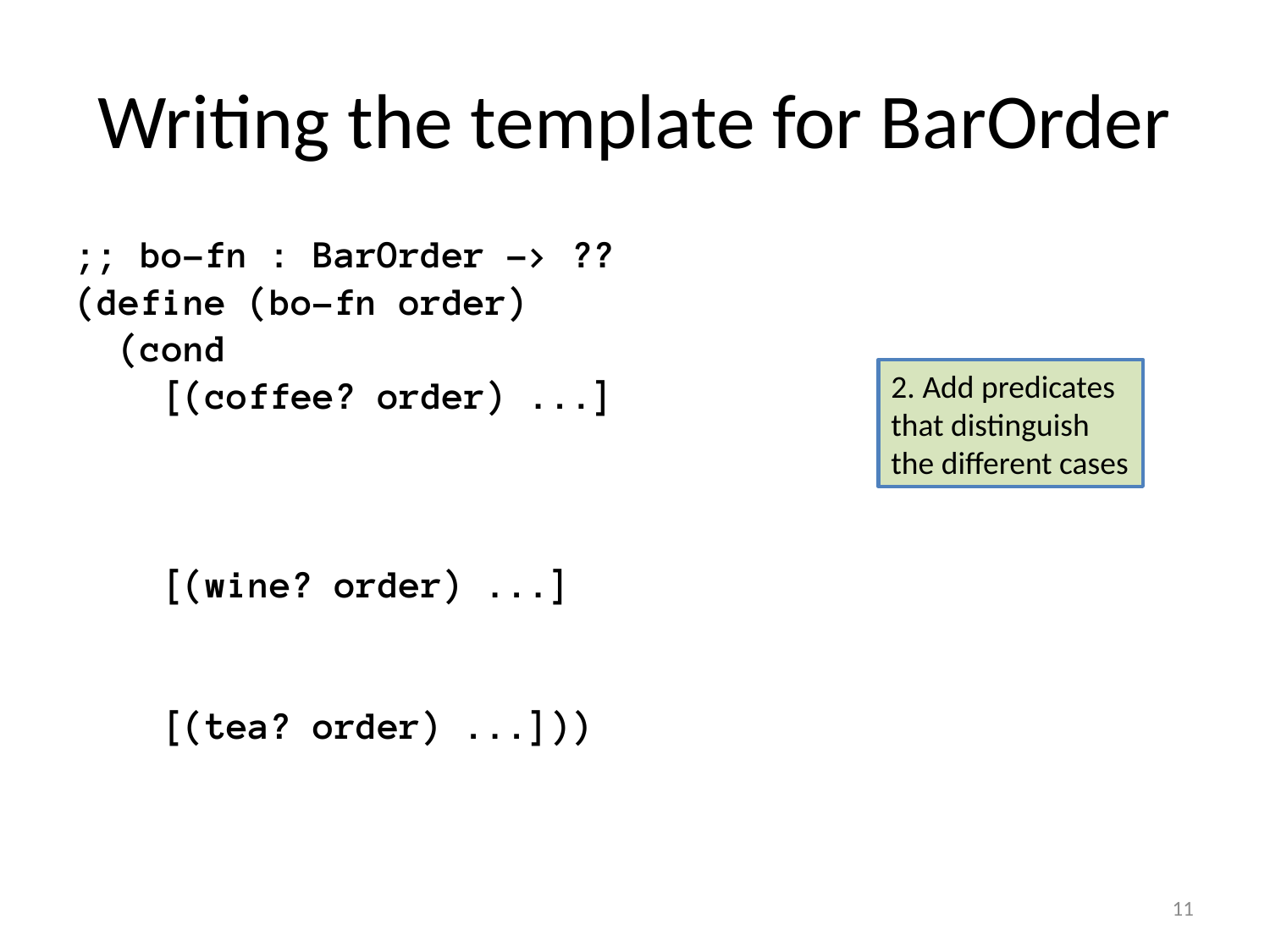

# Writing the template for BarOrder
;; bo-fn : BarOrder -> ??
(define (bo-fn order)
  (cond
    [(coffee? order) ...]
                      (coffee-size order)
                      (coffee-type order)
                      (coffee-milk? order))]
    [(wine? order) ...] (...
                    (wine-vineyard order)
                    (wine-year order))]
    [(tea? order) ...]))
                   (tea-size order)
                   (tea-type order))]))
2. Add predicates that distinguish the different cases
11